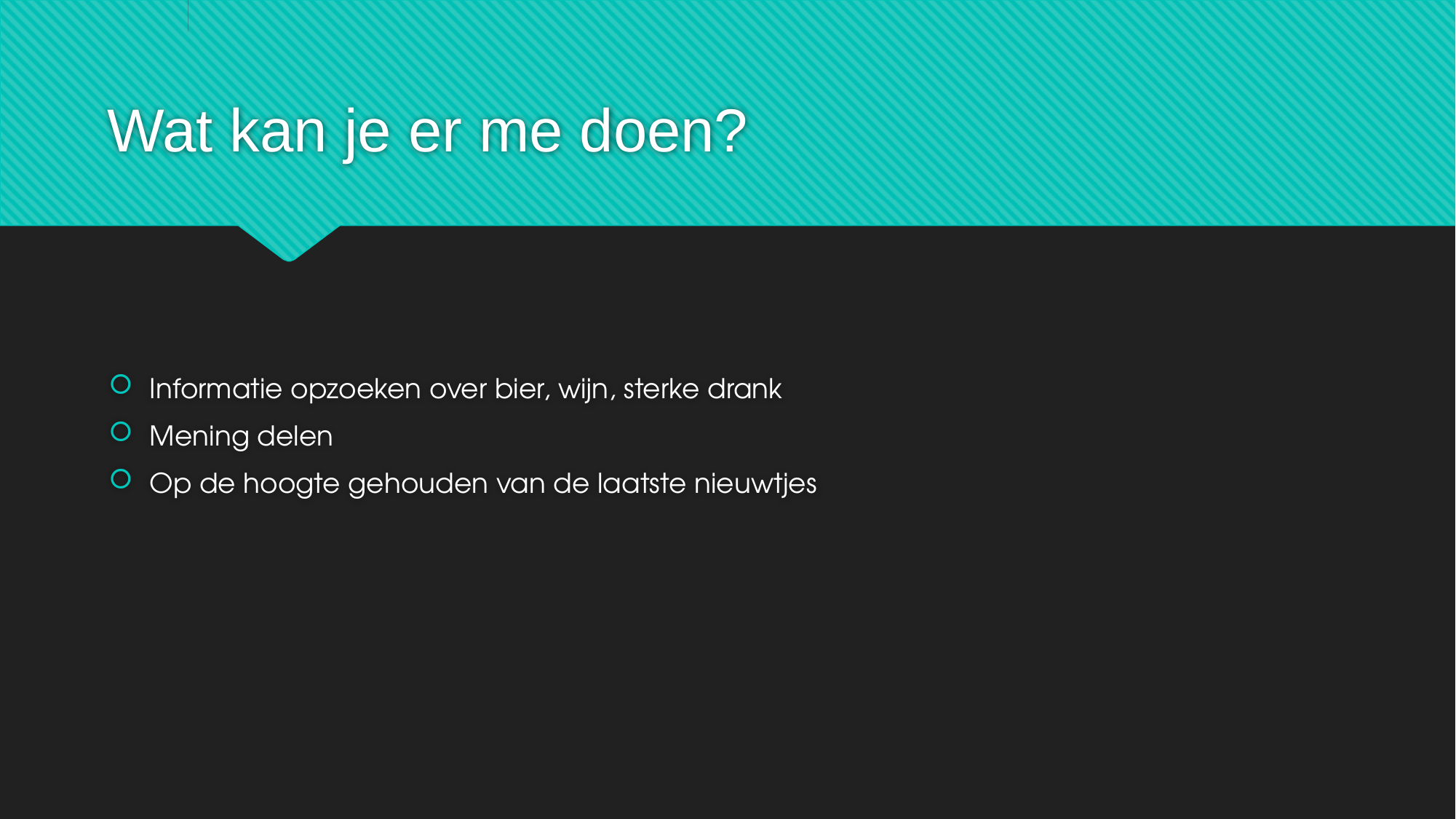

# Wat kan je er me doen?
Informatie opzoeken over bier, wijn, sterke drank
Mening delen
Op de hoogte gehouden van de laatste nieuwtjes